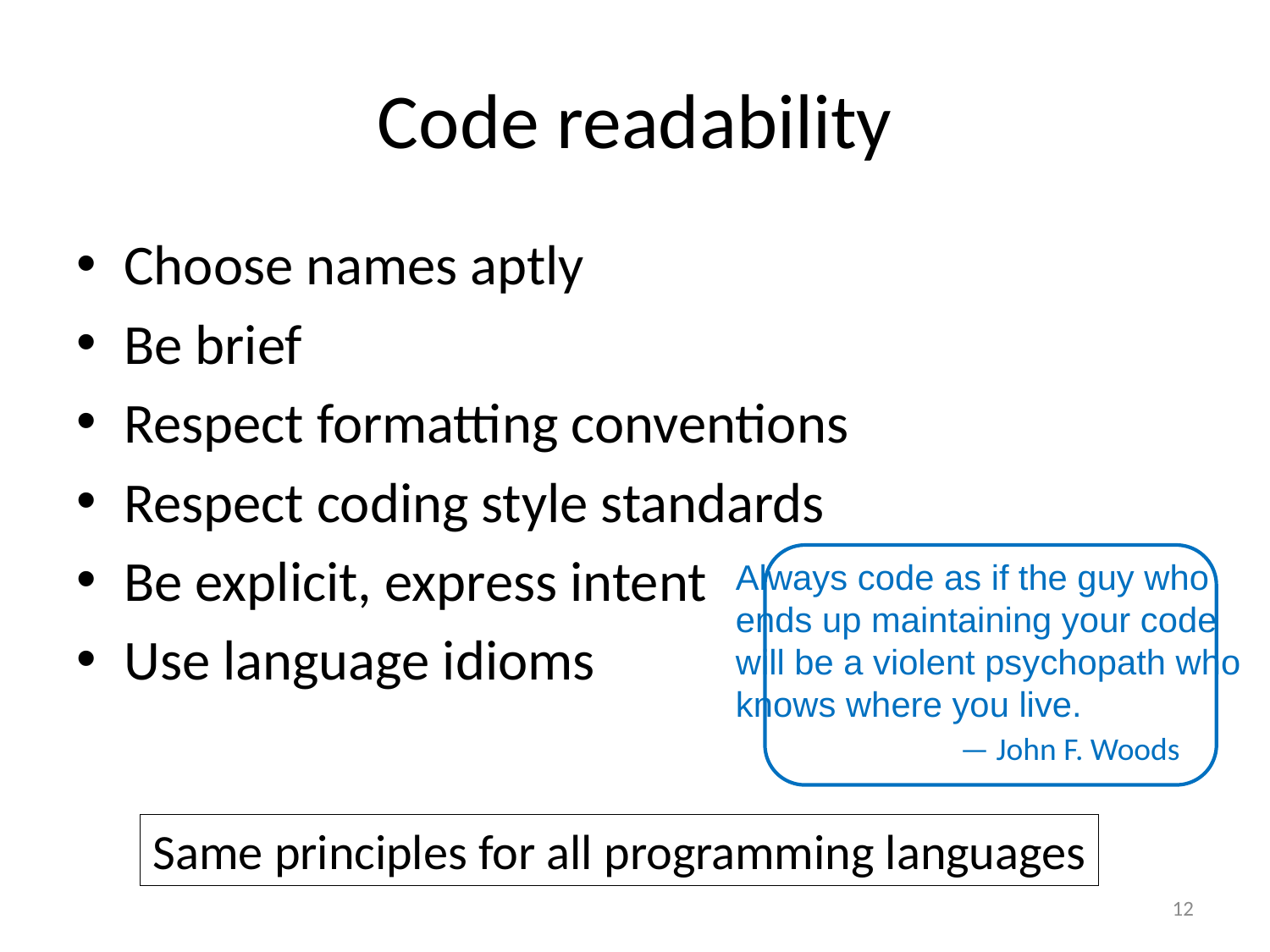

# Code readability
Choose names aptly
Be brief
Respect formatting conventions
Respect coding style standards
Be explicit, express intent
Use language idioms

Always code as if the guy who
ends up maintaining your code
will be a violent psychopath who
knows where you live.
— John F. Woods
Same principles for all programming languages
12